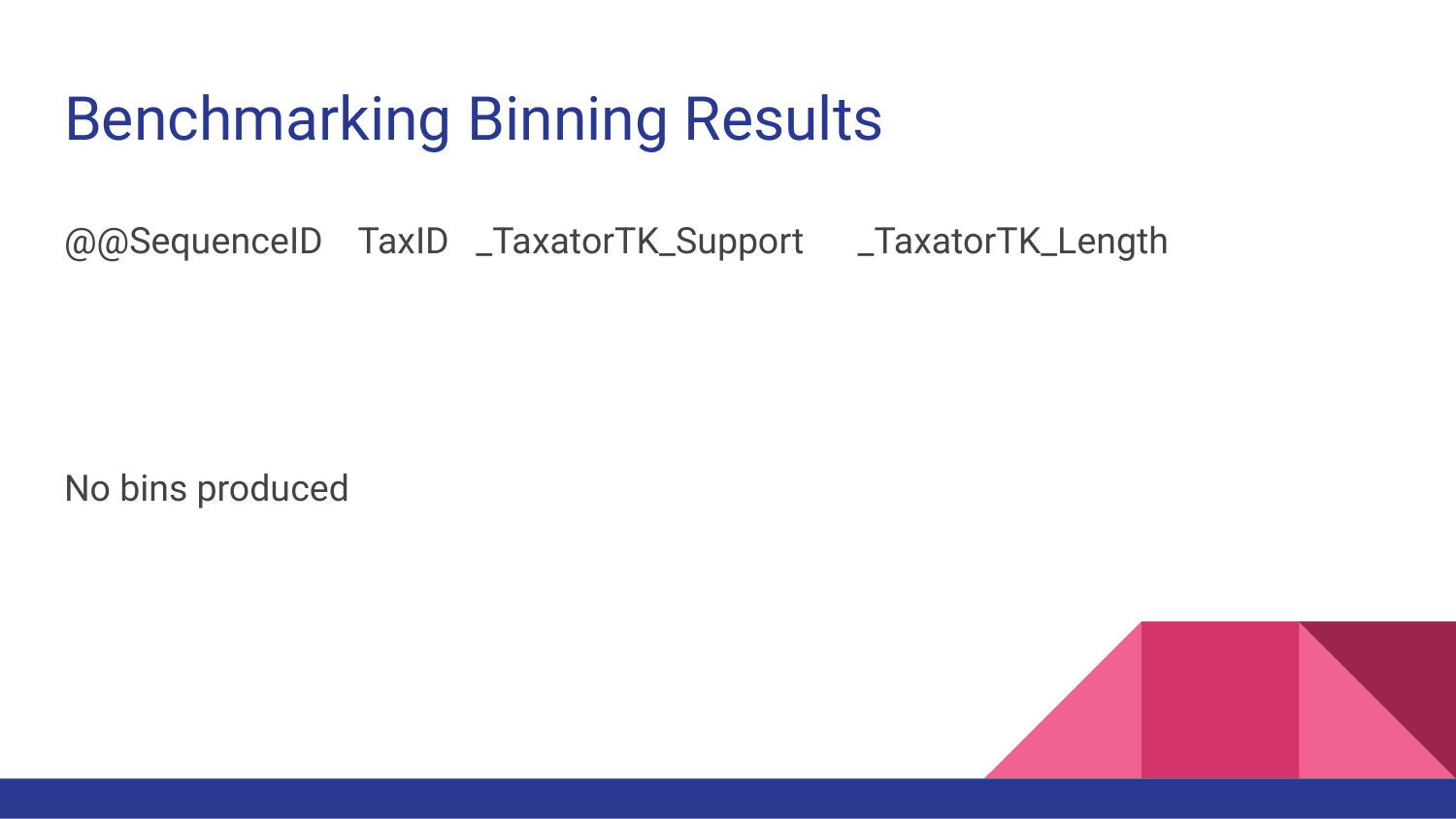

# Benchmarking Binning Results
@@SequenceID    TaxID   _TaxatorTK_Support      _TaxatorTK_Length

No bins produced